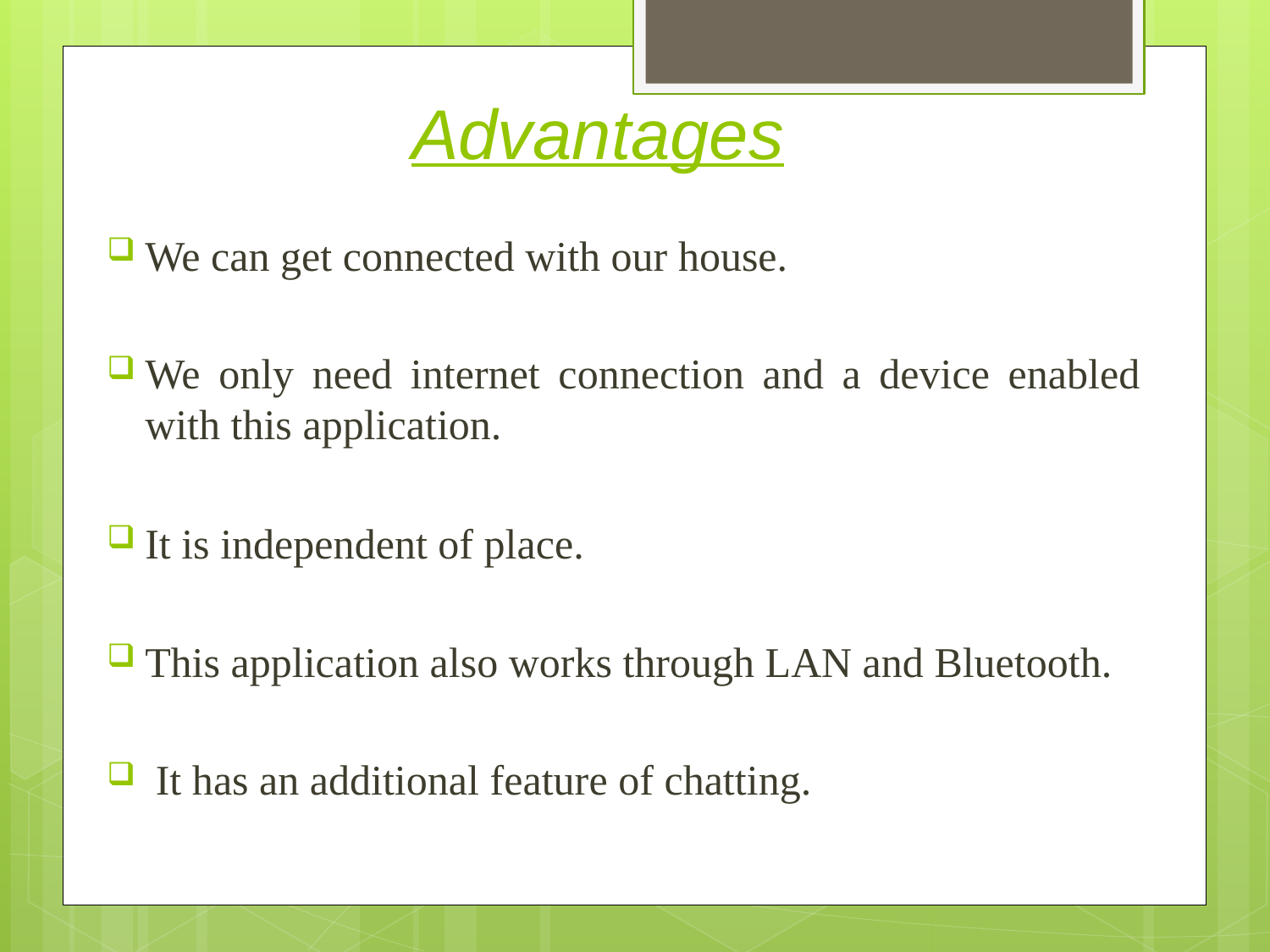

# Advantages
We can get connected with our house.

We only need internet connection and a device enabled with this application.

It is independent of place.

This application also works through LAN and Bluetooth.

 It has an additional feature of chatting.